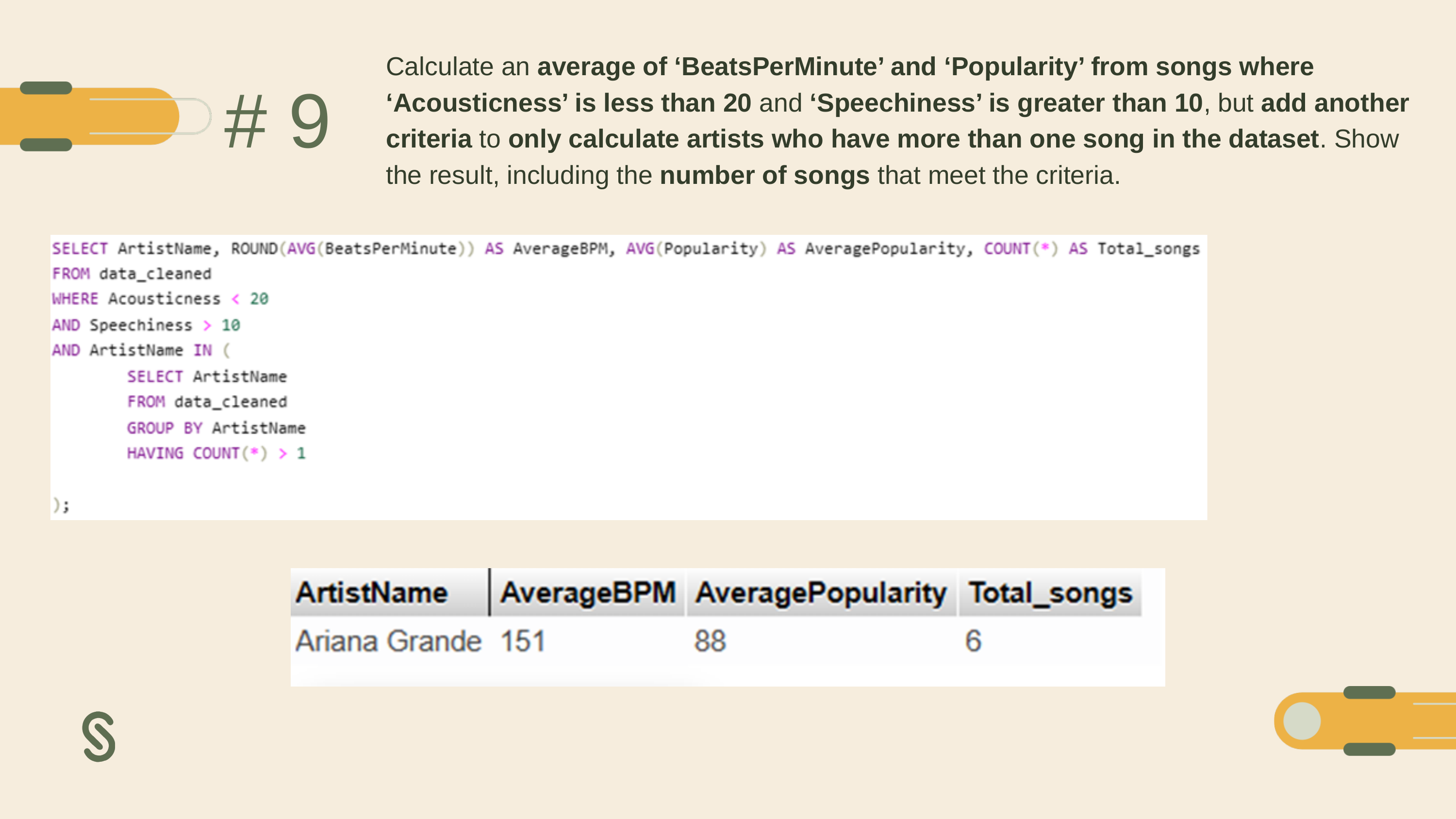

Calculate an average of ‘BeatsPerMinute’ and ‘Popularity’ from songs where ‘Acousticness’ is less than 20 and ‘Speechiness’ is greater than 10, but add another criteria to only calculate artists who have more than one song in the dataset. Show the result, including the number of songs that meet the criteria.
# 9